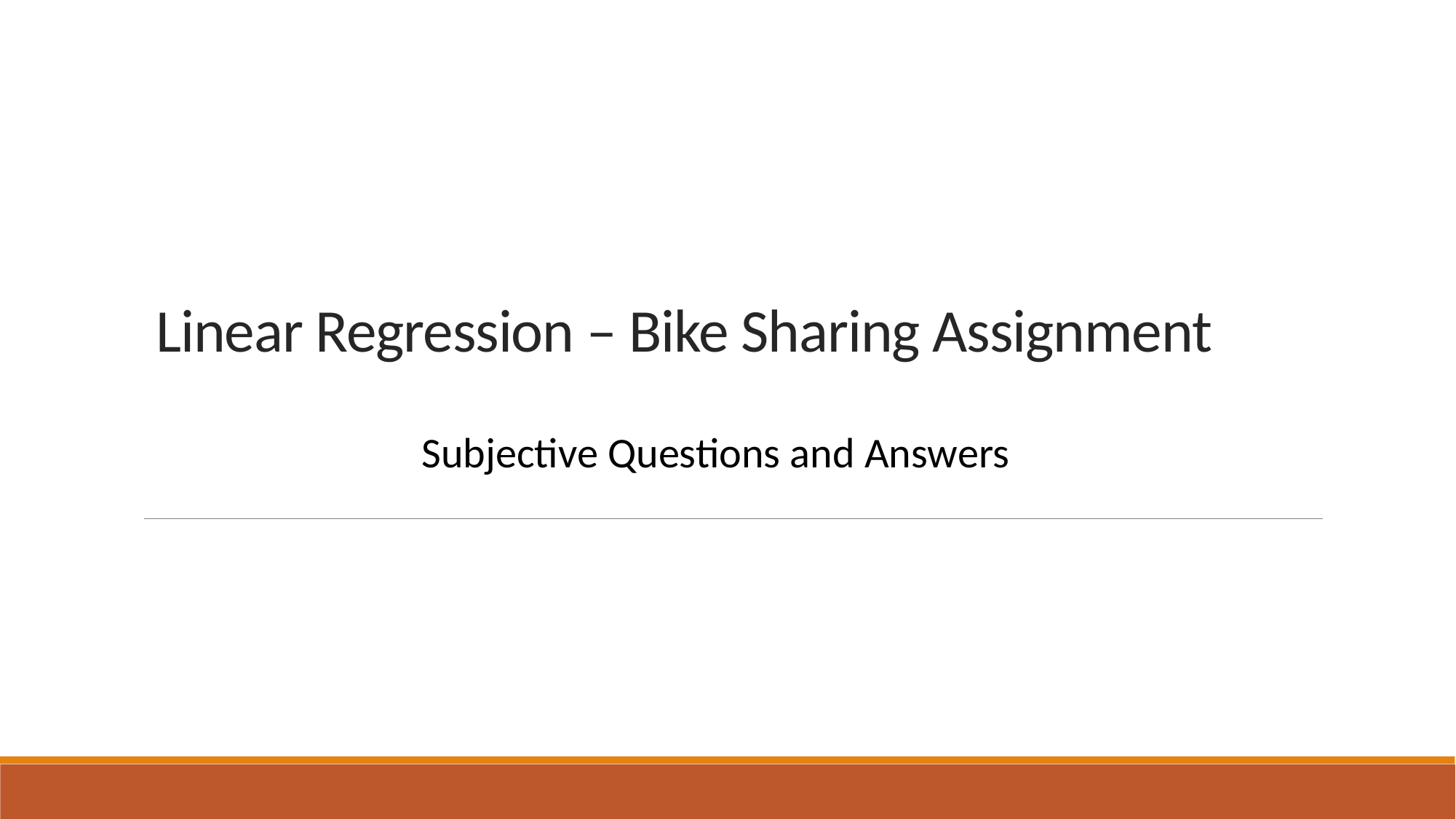

# Linear Regression – Bike Sharing Assignment
Subjective Questions and Answers